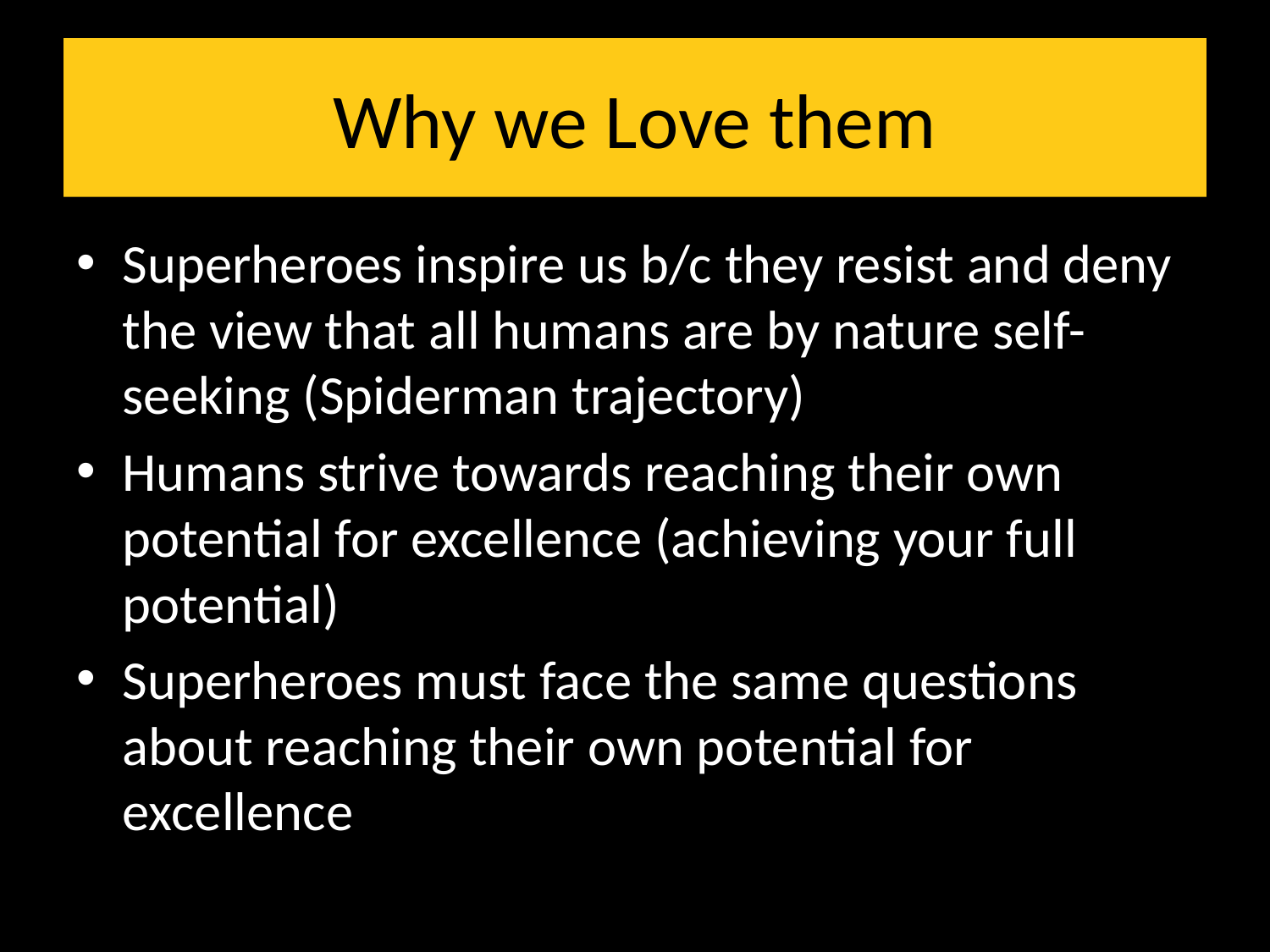

# Why we Love them
Superheroes inspire us b/c they resist and deny the view that all humans are by nature self-seeking (Spiderman trajectory)
Humans strive towards reaching their own potential for excellence (achieving your full potential)
Superheroes must face the same questions about reaching their own potential for excellence